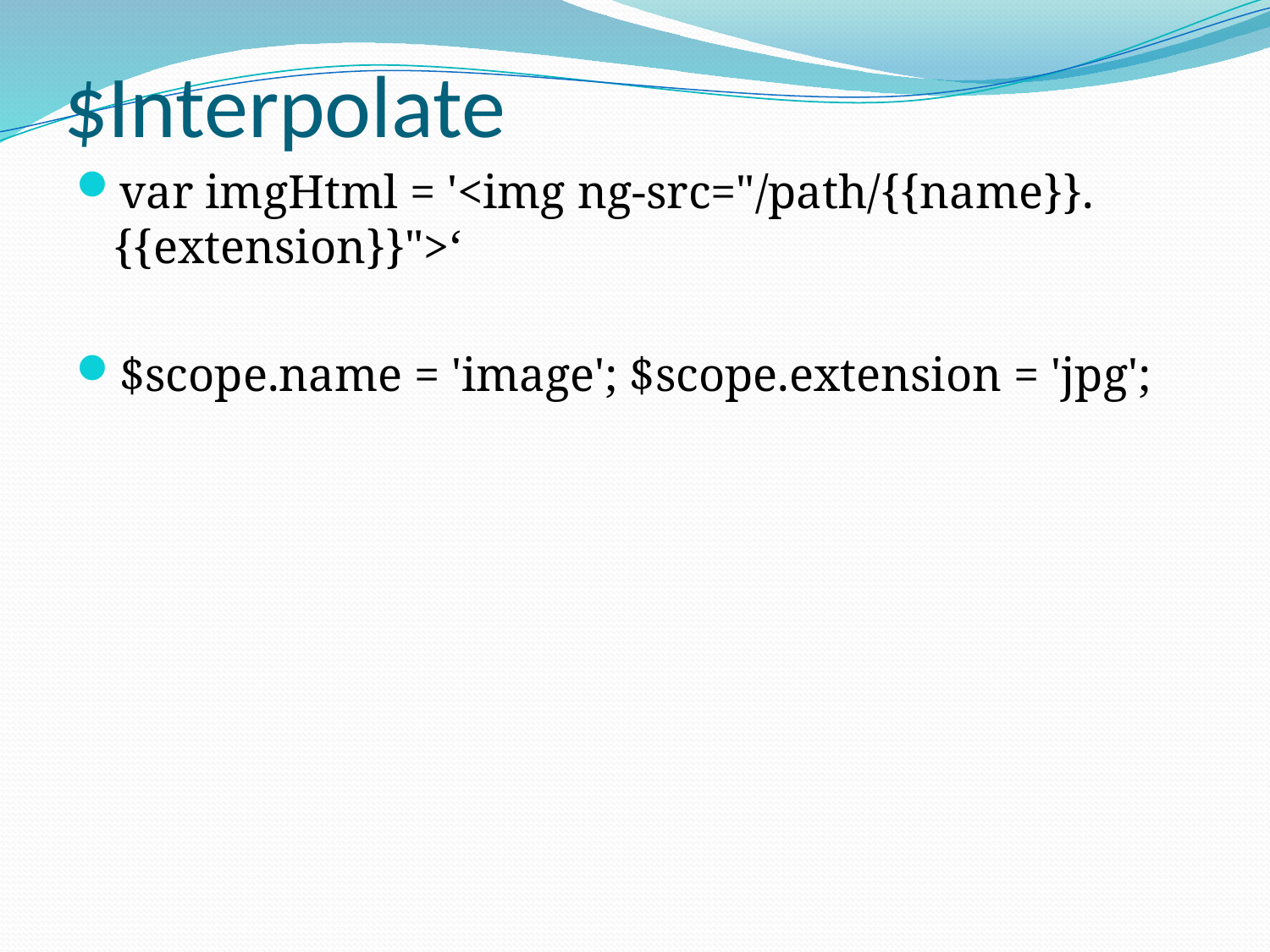

# $Interpolate
var imgHtml = '<img ng-src="/path/{{name}}.{{extension}}">‘

$scope.name = 'image'; $scope.extension = 'jpg';